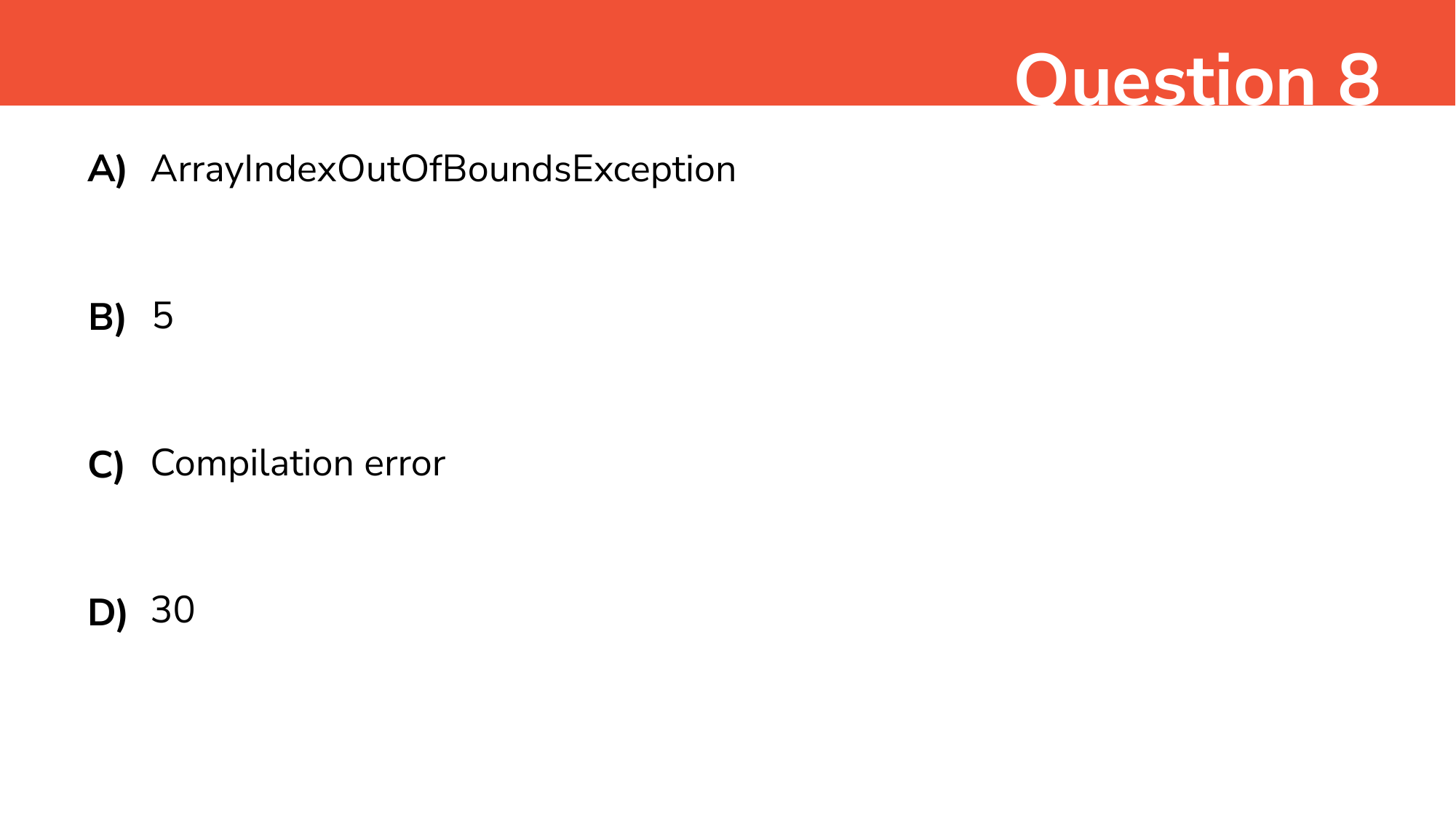

Question 8
A)
ArrayIndexOutOfBoundsException
5
B)
Compilation error
C)
30
D)